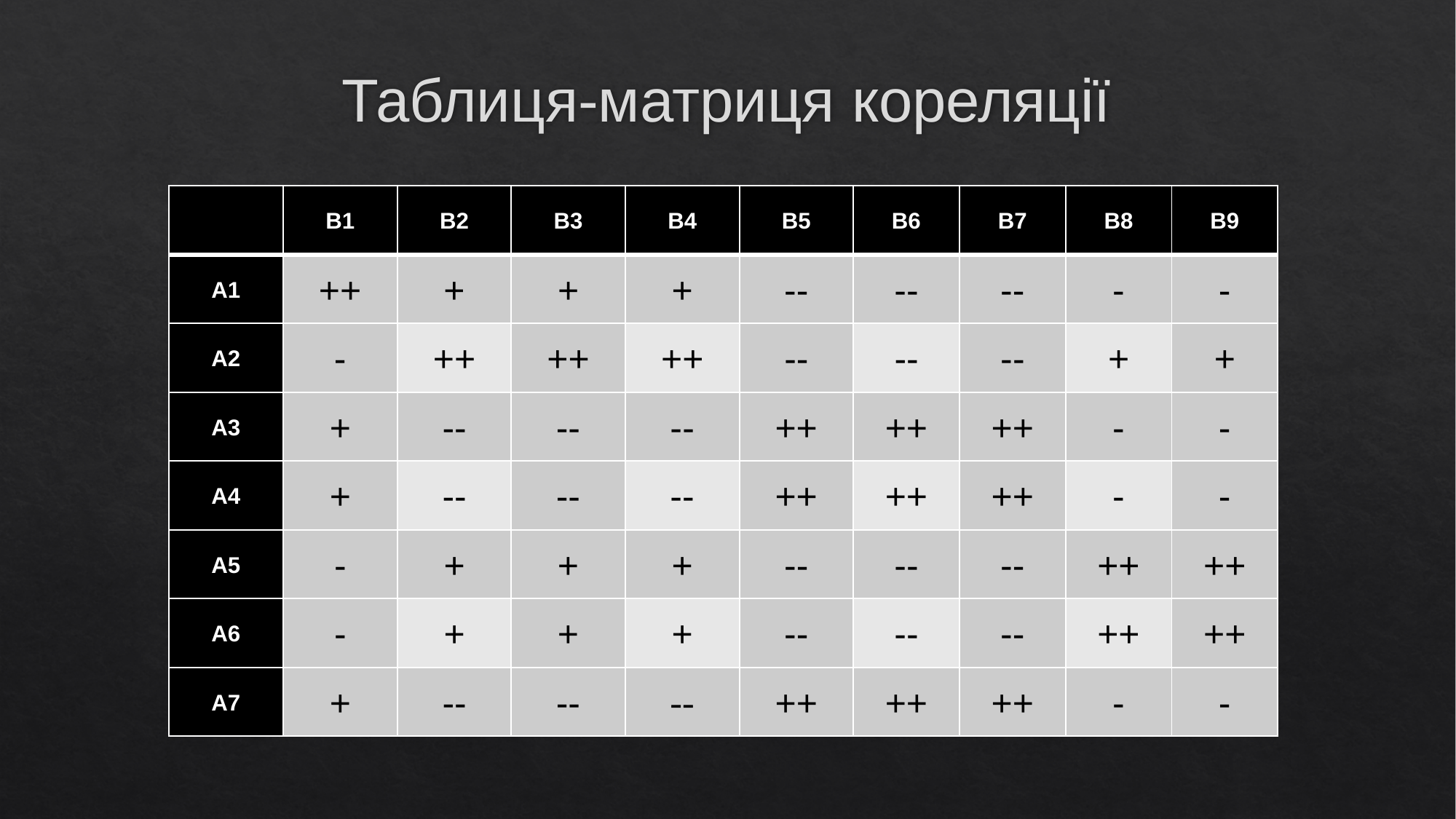

# Таблиця-матриця кореляції
|  | B1 | B2 | B3 | B4 | B5 | B6 | B7 | B8 | B9 |
| --- | --- | --- | --- | --- | --- | --- | --- | --- | --- |
| A1 | ++ | + | + | + | -- | -- | -- | - | - |
| A2 | - | ++ | ++ | ++ | -- | -- | -- | + | + |
| A3 | + | -- | -- | -- | ++ | ++ | ++ | - | - |
| A4 | + | -- | -- | -- | ++ | ++ | ++ | - | - |
| A5 | - | + | + | + | -- | -- | -- | ++ | ++ |
| A6 | - | + | + | + | -- | -- | -- | ++ | ++ |
| A7 | + | -- | -- | -- | ++ | ++ | ++ | - | - |